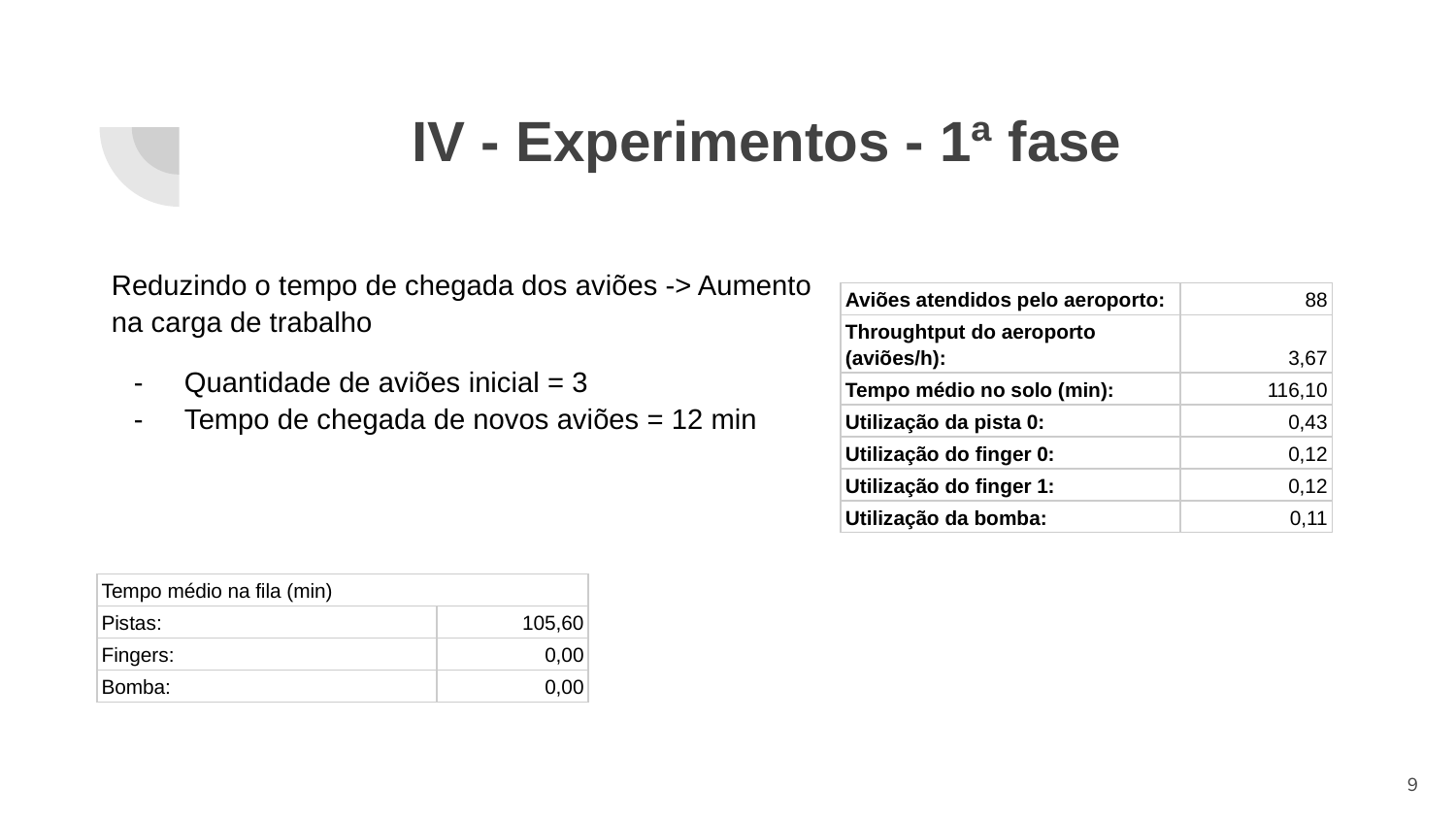

# IV - Experimentos - 1ª fase
Reduzindo o tempo de chegada dos aviões -> Aumento na carga de trabalho
Quantidade de aviões inicial = 3
Tempo de chegada de novos aviões = 12 min
| Aviões atendidos pelo aeroporto: | 88 |
| --- | --- |
| Throughtput do aeroporto (aviões/h): | 3,67 |
| Tempo médio no solo (min): | 116,10 |
| Utilização da pista 0: | 0,43 |
| Utilização do finger 0: | 0,12 |
| Utilização do finger 1: | 0,12 |
| Utilização da bomba: | 0,11 |
| Tempo médio na fila (min) |  |
| --- | --- |
| Pistas: | 105,60 |
| Fingers: | 0,00 |
| Bomba: | 0,00 |
9